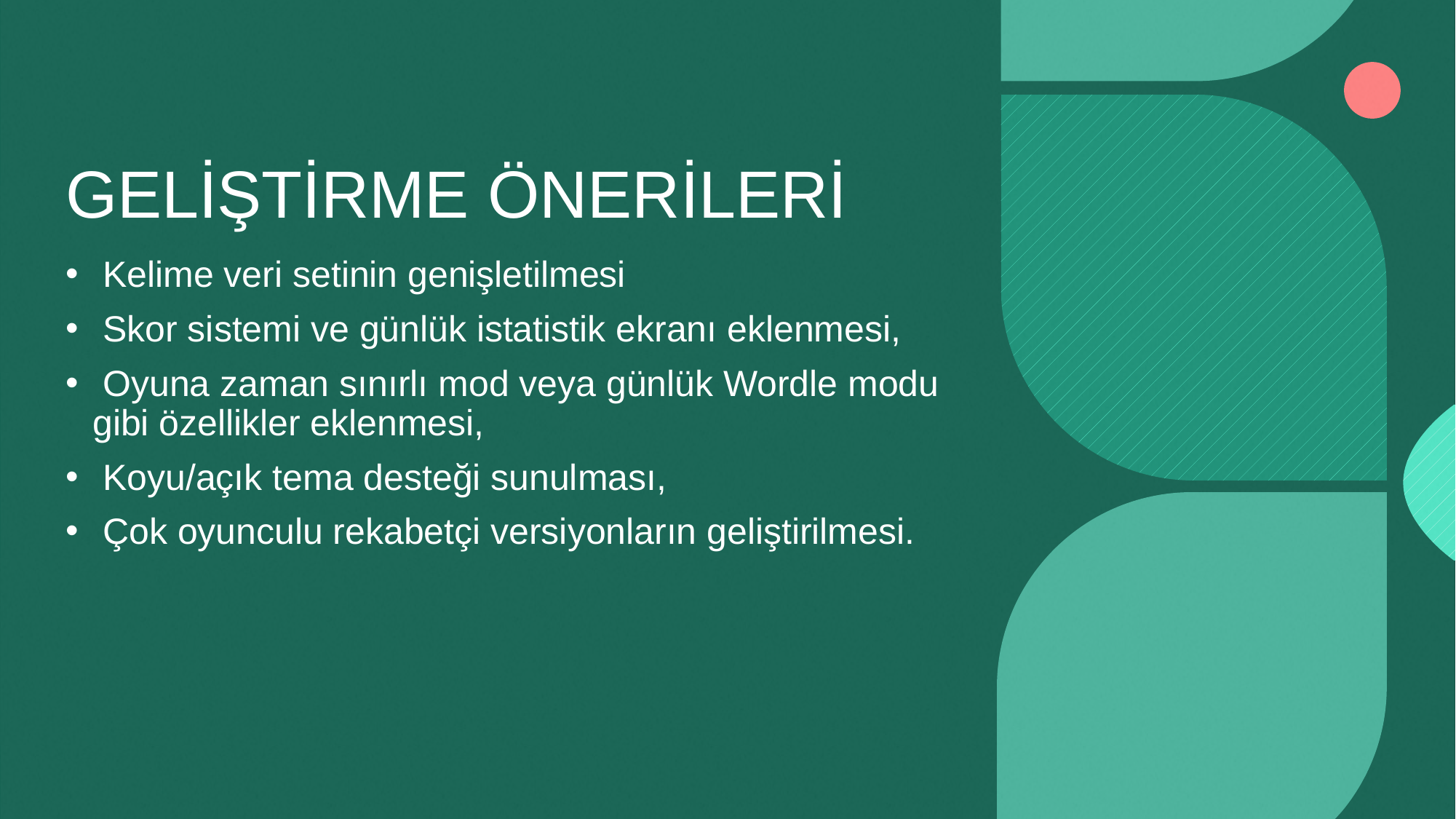

# GELİŞTİRME ÖNERİLERİ
 Kelime veri setinin genişletilmesi
 Skor sistemi ve günlük istatistik ekranı eklenmesi,
 Oyuna zaman sınırlı mod veya günlük Wordle modu gibi özellikler eklenmesi,
 Koyu/açık tema desteği sunulması,
 Çok oyunculu rekabetçi versiyonların geliştirilmesi.